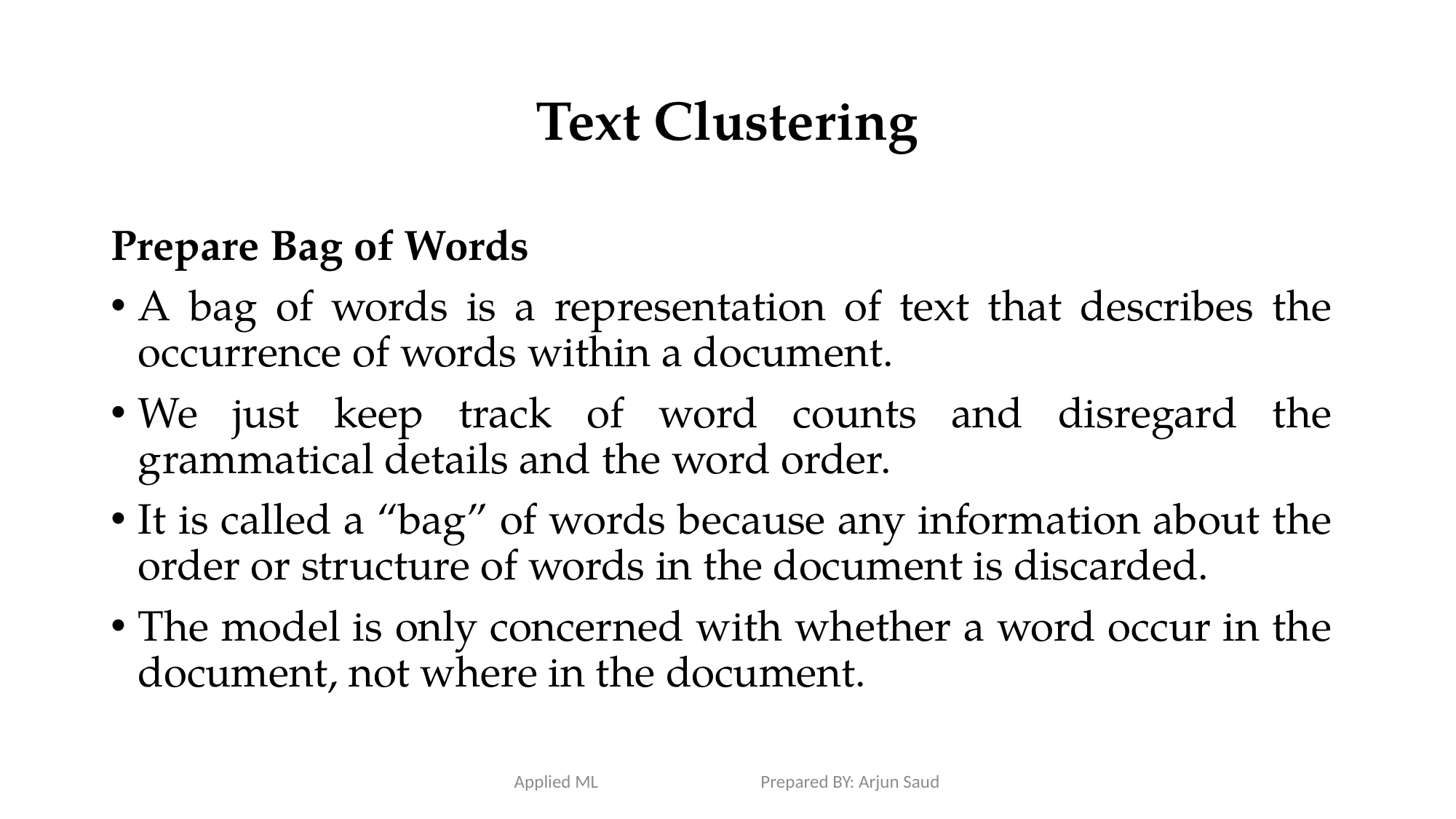

# Text Clustering
Prepare Bag of Words
A bag of words is a representation of text that describes the occurrence of words within a document.
We just keep track of word counts and disregard the grammatical details and the word order.
It is called a “bag” of words because any information about the order or structure of words in the document is discarded.
The model is only concerned with whether a word occur in the document, not where in the document.
Applied ML                                       Prepared BY: Arjun Saud